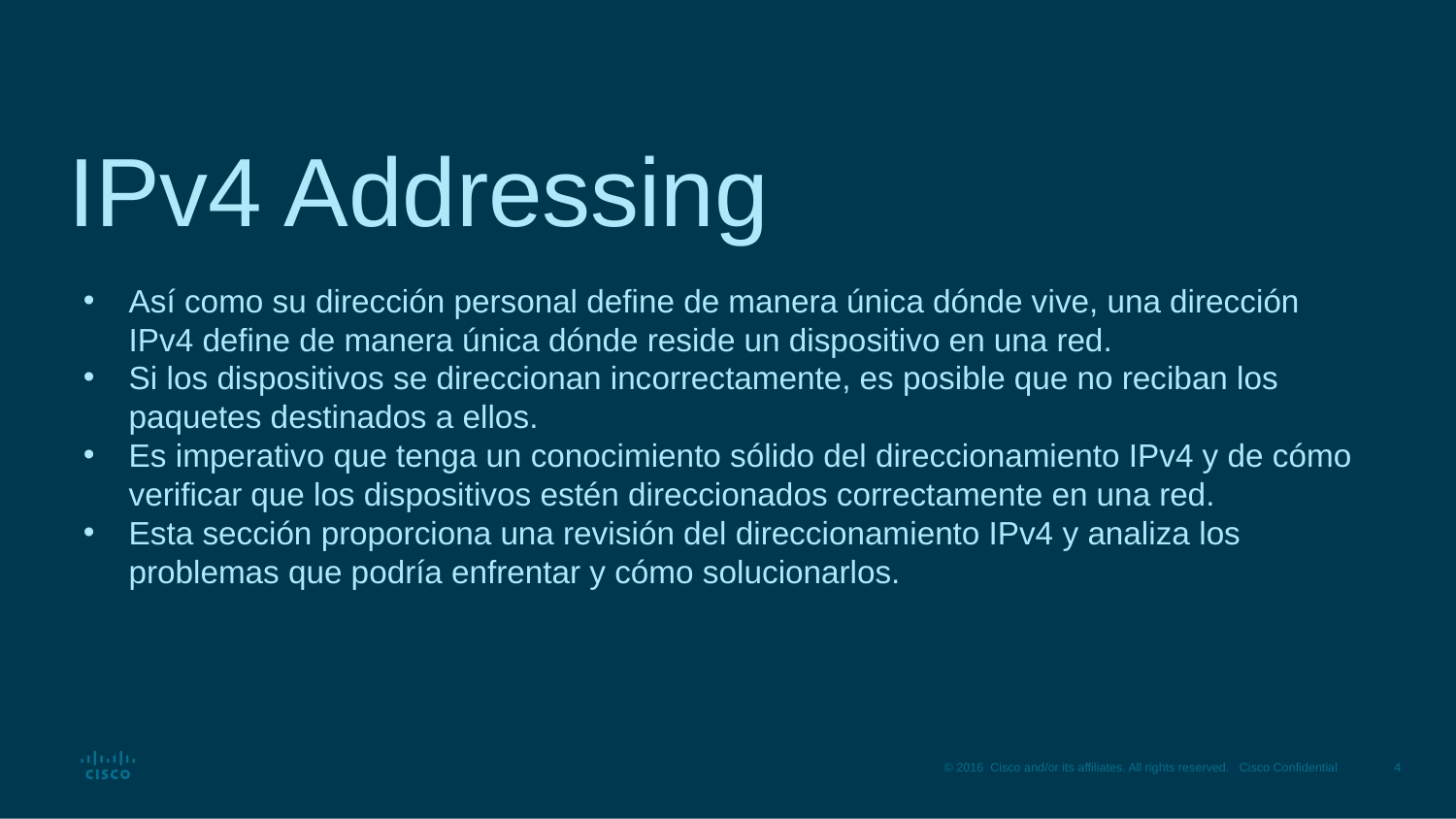

# IPv4 Addressing
Así como su dirección personal define de manera única dónde vive, una dirección IPv4 define de manera única dónde reside un dispositivo en una red.
Si los dispositivos se direccionan incorrectamente, es posible que no reciban los paquetes destinados a ellos.
Es imperativo que tenga un conocimiento sólido del direccionamiento IPv4 y de cómo verificar que los dispositivos estén direccionados correctamente en una red.
Esta sección proporciona una revisión del direccionamiento IPv4 y analiza los problemas que podría enfrentar y cómo solucionarlos.